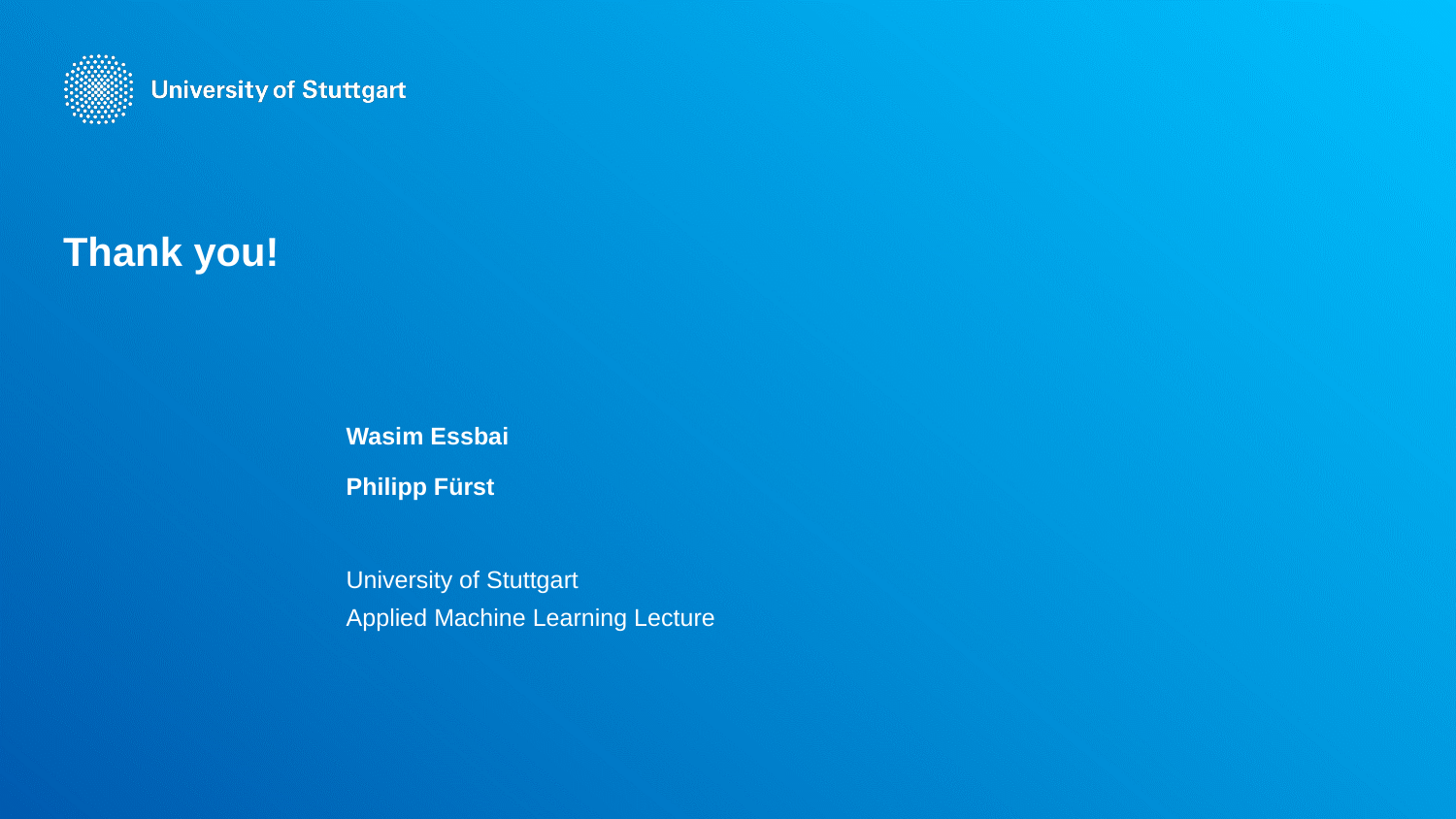

Wasim Essbai
Philipp Fürst

University of Stuttgart
Applied Machine Learning Lecture